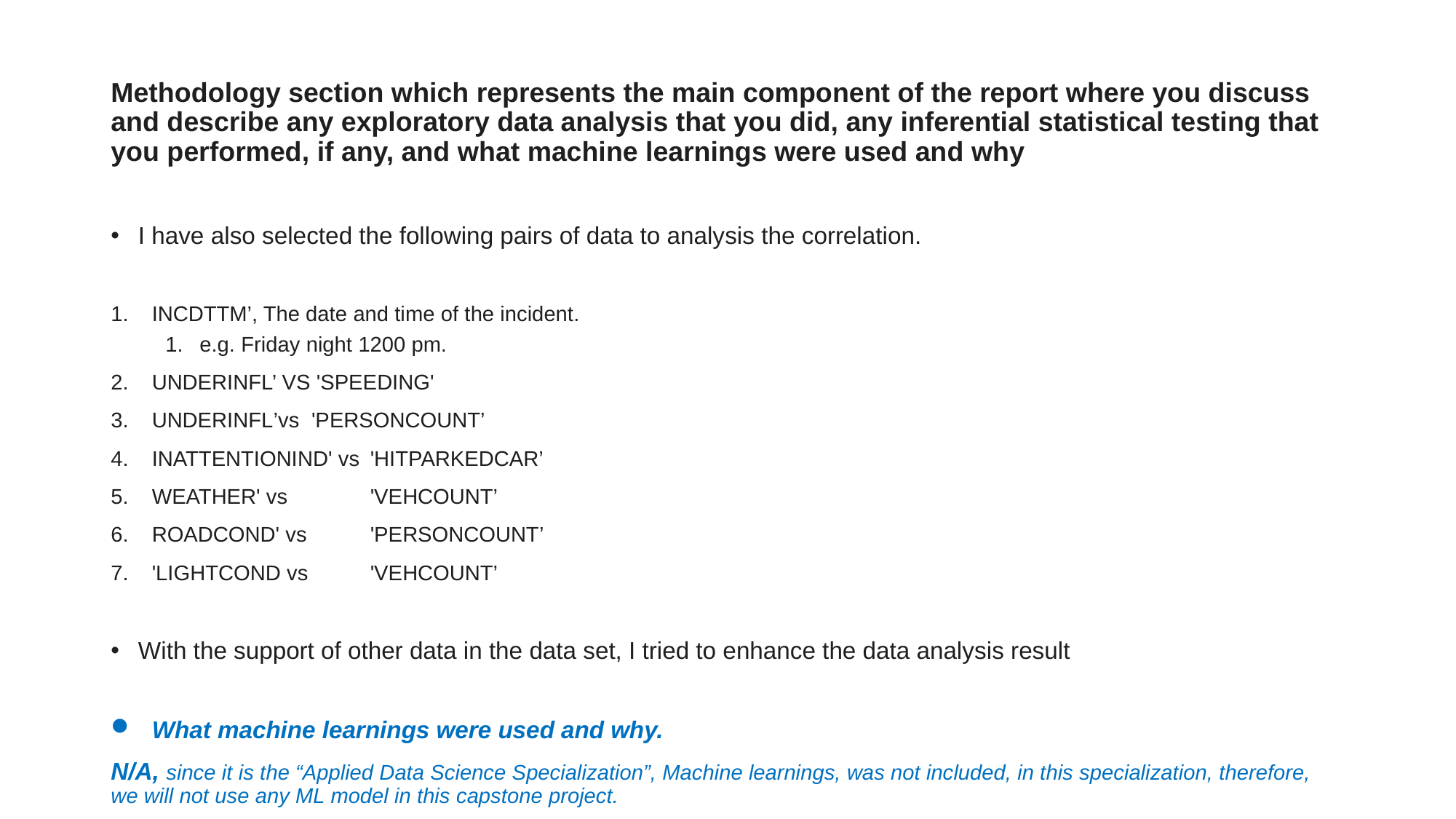

# Methodology section which represents the main component of the report where you discuss and describe any exploratory data analysis that you did, any inferential statistical testing that you performed, if any, and what machine learnings were used and why
I have also selected the following pairs of data to analysis the correlation.

INCDTTM’, The date and time of the incident.
e.g. Friday night 1200 pm.
UNDERINFL’ VS 'SPEEDING'
UNDERINFL’vs  'PERSONCOUNT’
INATTENTIONIND' vs 	'HITPARKEDCAR’
WEATHER' vs	'VEHCOUNT’
ROADCOND' vs	'PERSONCOUNT’
'LIGHTCOND vs 	'VEHCOUNT’

With the support of other data in the data set, I tried to enhance the data analysis result

What machine learnings were used and why.
N/A, since it is the “Applied Data Science Specialization”, Machine learnings, was not included, in this specialization, therefore, we will not use any ML model in this capstone project.